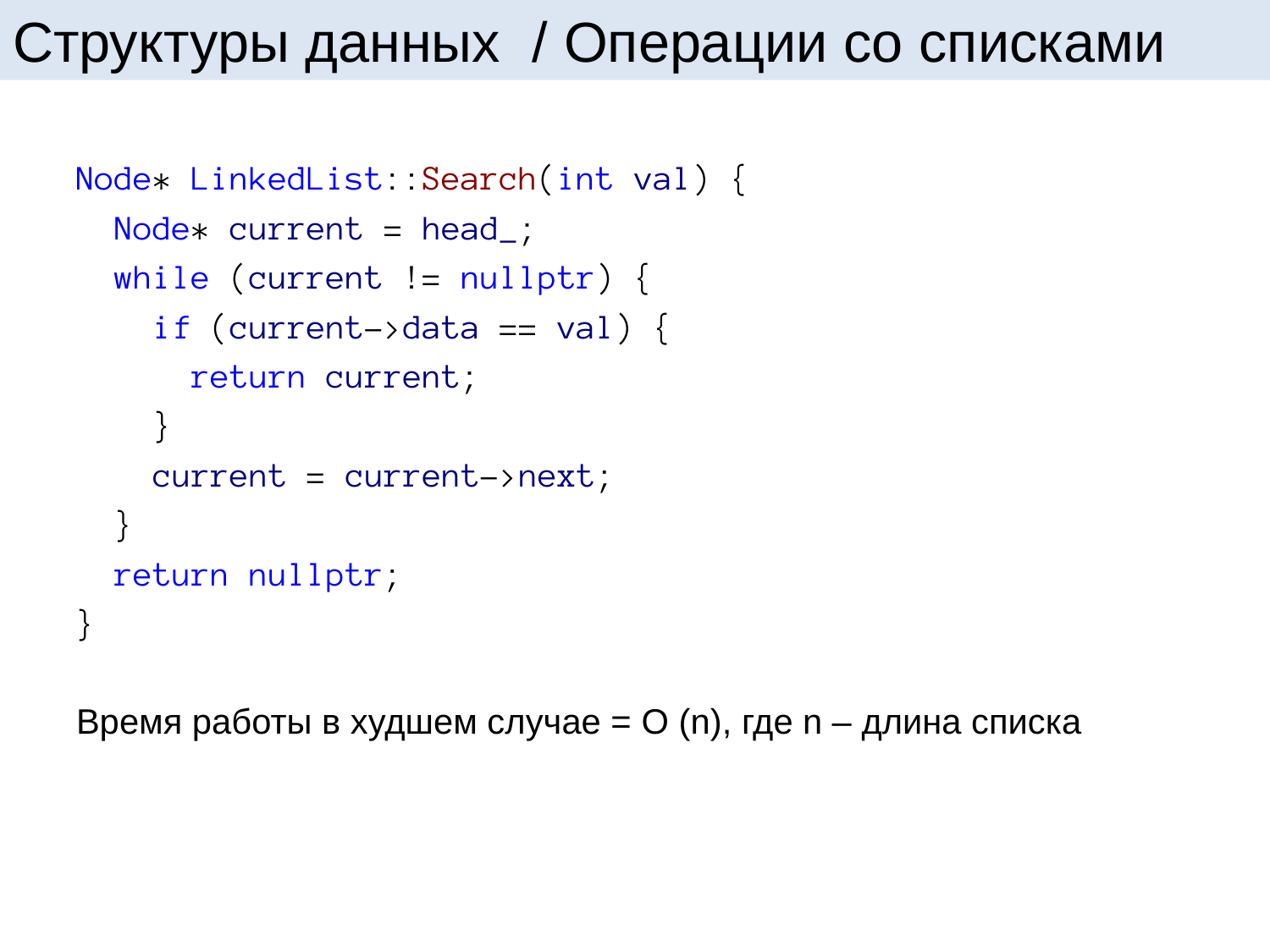

# Структуры данных  / Операции со списками
Node* LinkedList::Search(int val) {
  Node* current = head_;
  while (current != nullptr) {
    if (current->data == val) {
      return current;
    }
    current = current->next;
  }
  return nullptr;
}

Время работы в худшем случае = O (n), где n – длина списка